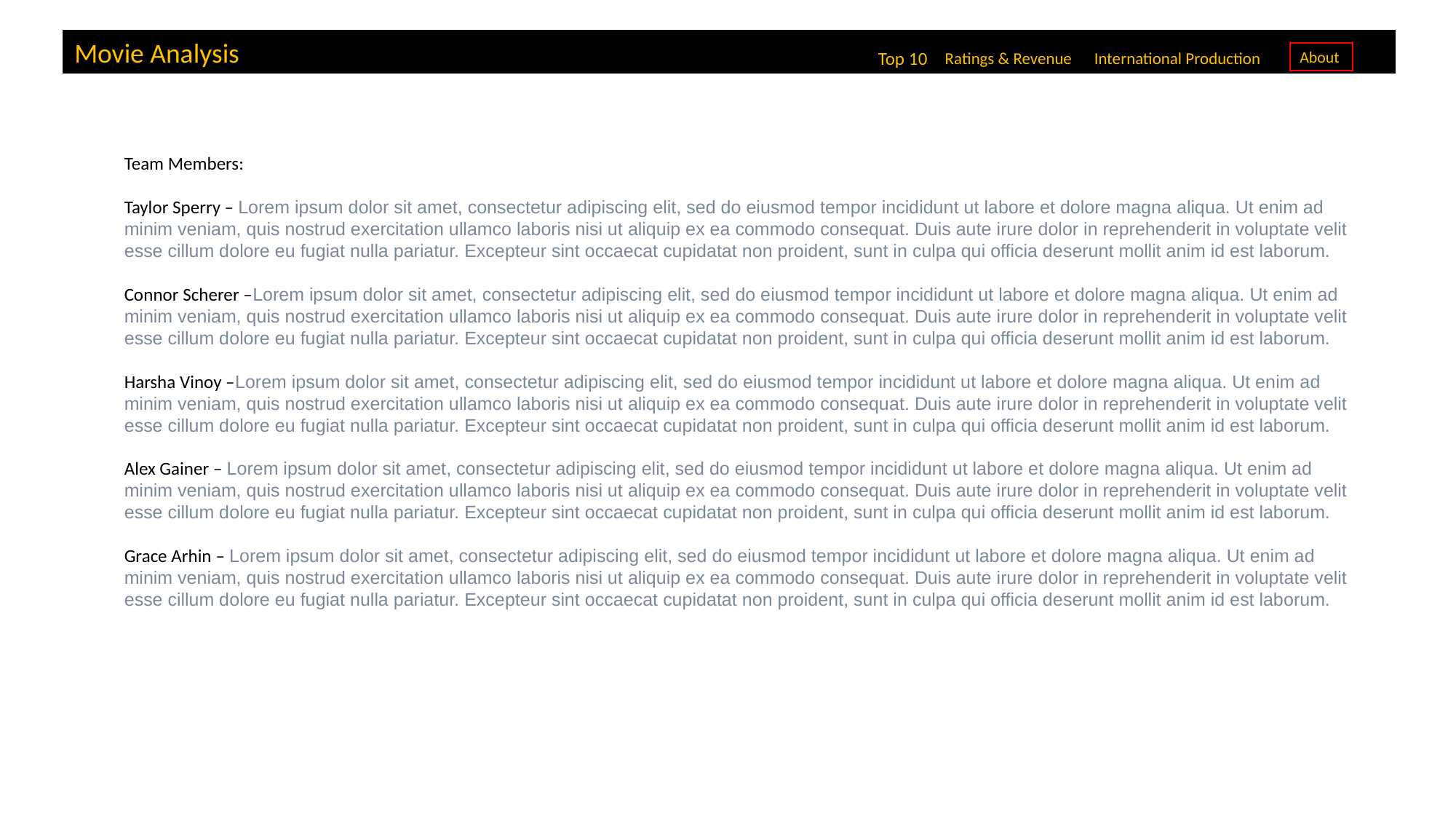

Movie Analysis
Top 10
About
International Production
Ratings & Revenue

Team Members:

Taylor Sperry – Lorem ipsum dolor sit amet, consectetur adipiscing elit, sed do eiusmod tempor incididunt ut labore et dolore magna aliqua. Ut enim ad minim veniam, quis nostrud exercitation ullamco laboris nisi ut aliquip ex ea commodo consequat. Duis aute irure dolor in reprehenderit in voluptate velit esse cillum dolore eu fugiat nulla pariatur. Excepteur sint occaecat cupidatat non proident, sunt in culpa qui officia deserunt mollit anim id est laborum.

Connor Scherer –Lorem ipsum dolor sit amet, consectetur adipiscing elit, sed do eiusmod tempor incididunt ut labore et dolore magna aliqua. Ut enim ad minim veniam, quis nostrud exercitation ullamco laboris nisi ut aliquip ex ea commodo consequat. Duis aute irure dolor in reprehenderit in voluptate velit esse cillum dolore eu fugiat nulla pariatur. Excepteur sint occaecat cupidatat non proident, sunt in culpa qui officia deserunt mollit anim id est laborum.

Harsha Vinoy –Lorem ipsum dolor sit amet, consectetur adipiscing elit, sed do eiusmod tempor incididunt ut labore et dolore magna aliqua. Ut enim ad minim veniam, quis nostrud exercitation ullamco laboris nisi ut aliquip ex ea commodo consequat. Duis aute irure dolor in reprehenderit in voluptate velit esse cillum dolore eu fugiat nulla pariatur. Excepteur sint occaecat cupidatat non proident, sunt in culpa qui officia deserunt mollit anim id est laborum.

Alex Gainer – Lorem ipsum dolor sit amet, consectetur adipiscing elit, sed do eiusmod tempor incididunt ut labore et dolore magna aliqua. Ut enim ad minim veniam, quis nostrud exercitation ullamco laboris nisi ut aliquip ex ea commodo consequat. Duis aute irure dolor in reprehenderit in voluptate velit esse cillum dolore eu fugiat nulla pariatur. Excepteur sint occaecat cupidatat non proident, sunt in culpa qui officia deserunt mollit anim id est laborum.

Grace Arhin – Lorem ipsum dolor sit amet, consectetur adipiscing elit, sed do eiusmod tempor incididunt ut labore et dolore magna aliqua. Ut enim ad minim veniam, quis nostrud exercitation ullamco laboris nisi ut aliquip ex ea commodo consequat. Duis aute irure dolor in reprehenderit in voluptate velit esse cillum dolore eu fugiat nulla pariatur. Excepteur sint occaecat cupidatat non proident, sunt in culpa qui officia deserunt mollit anim id est laborum.